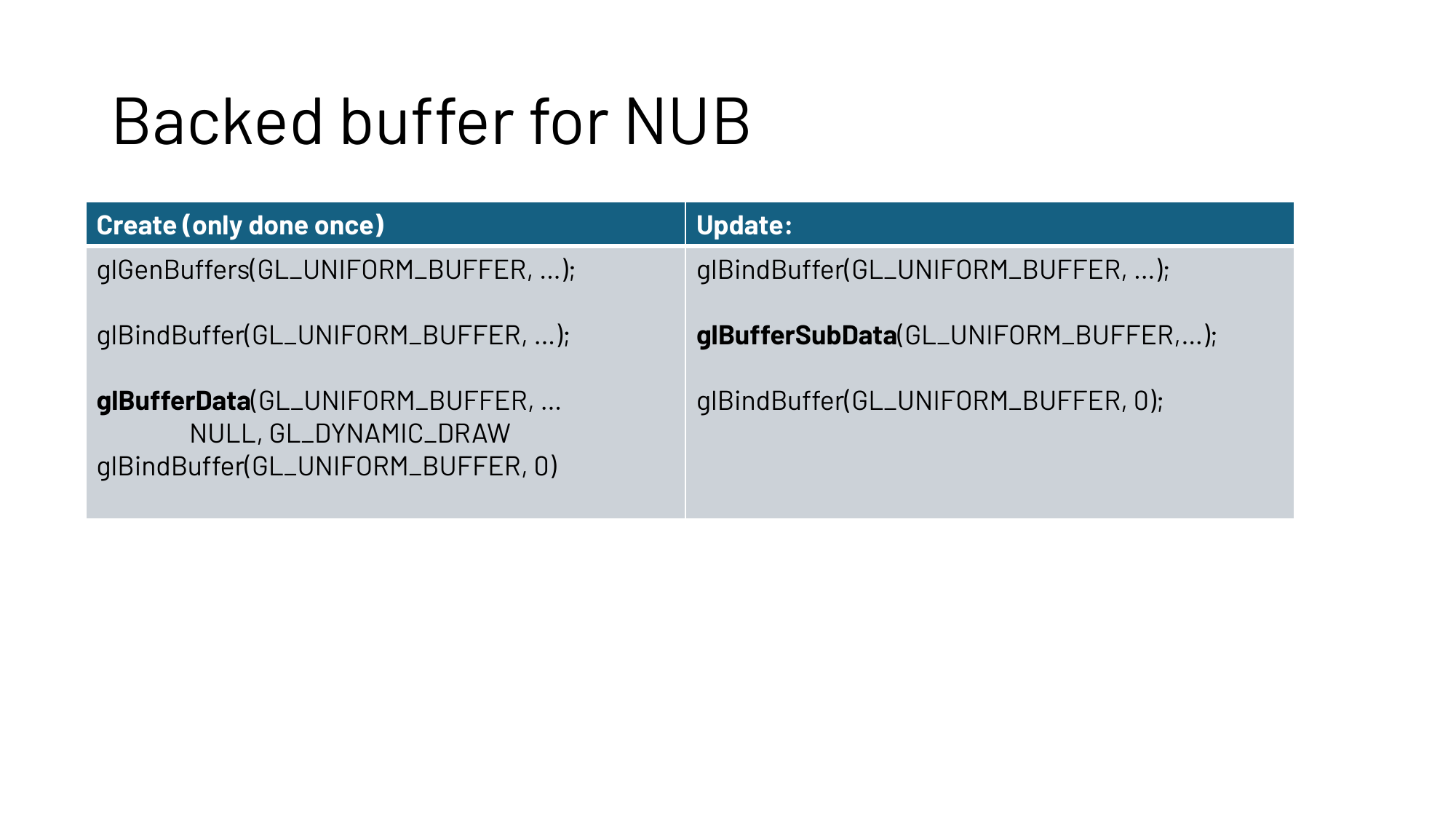

# Backed buffer for NUB
| Create (only done once) | Update: |
| --- | --- |
| glGenBuffers(GL\_UNIFORM\_BUFFER, …); glBindBuffer(GL\_UNIFORM\_BUFFER, …); glBufferData(GL\_UNIFORM\_BUFFER, … NULL, GL\_DYNAMIC\_DRAW glBindBuffer(GL\_UNIFORM\_BUFFER, 0) | glBindBuffer(GL\_UNIFORM\_BUFFER, …); glBufferSubData(GL\_UNIFORM\_BUFFER,…); glBindBuffer(GL\_UNIFORM\_BUFFER, 0); |